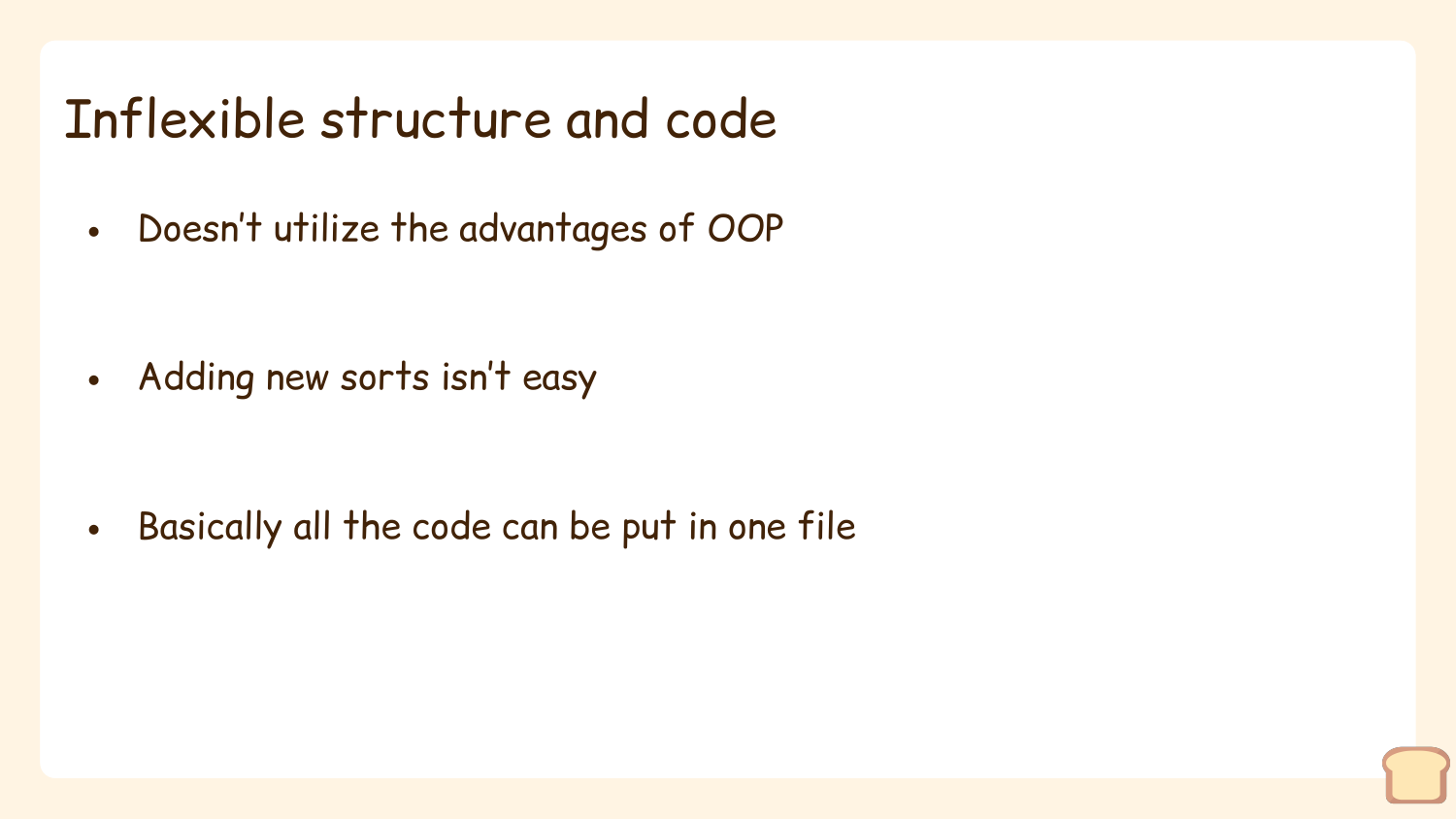

# Inflexible structure and code

Doesn’t utilize the advantages of OOP

Adding new sorts isn’t easy

Basically all the code can be put in one file